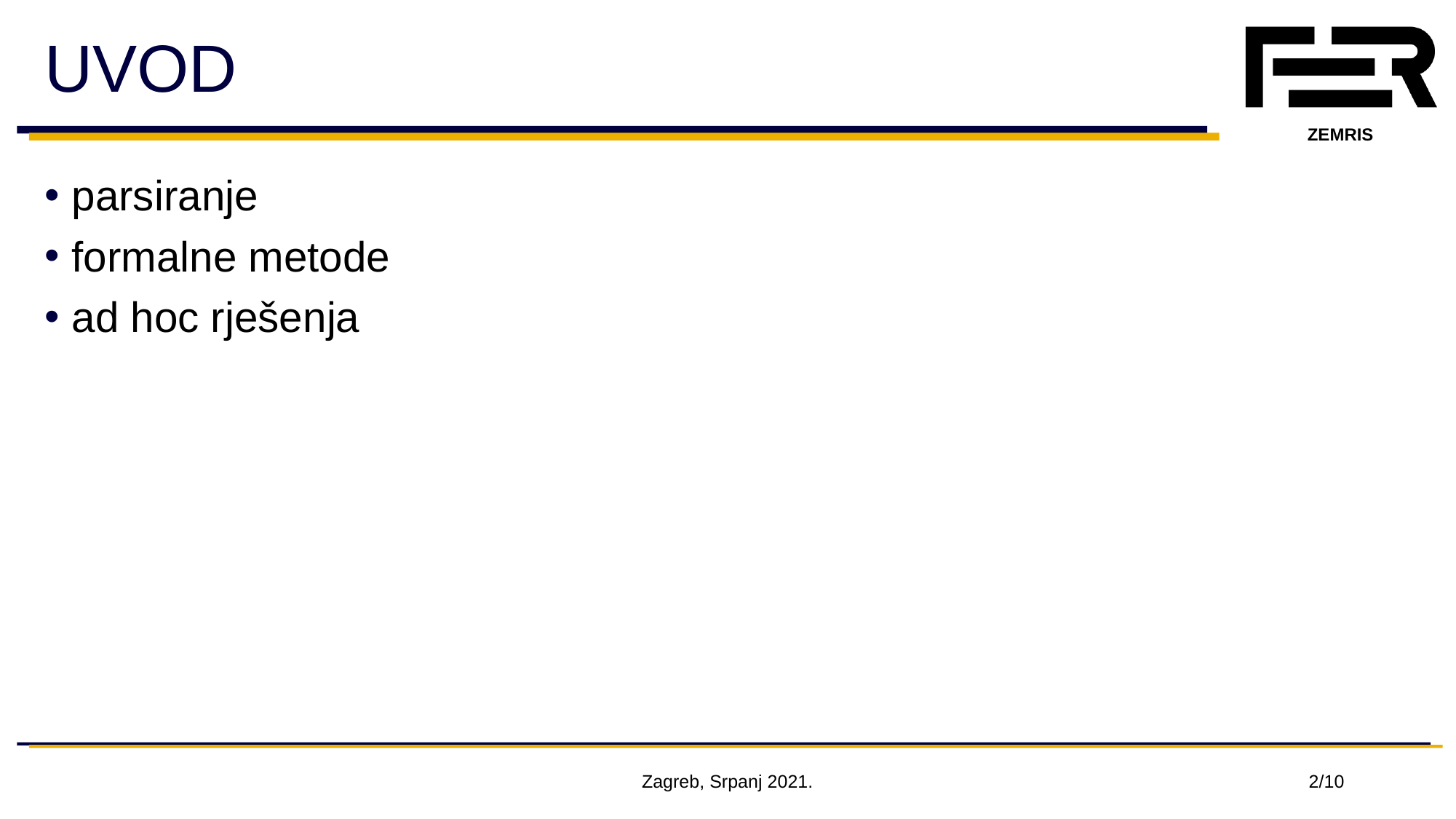

# UVOD
parsiranje
formalne metode
ad hoc rješenja
Zagreb, Srpanj 2021.
2/10